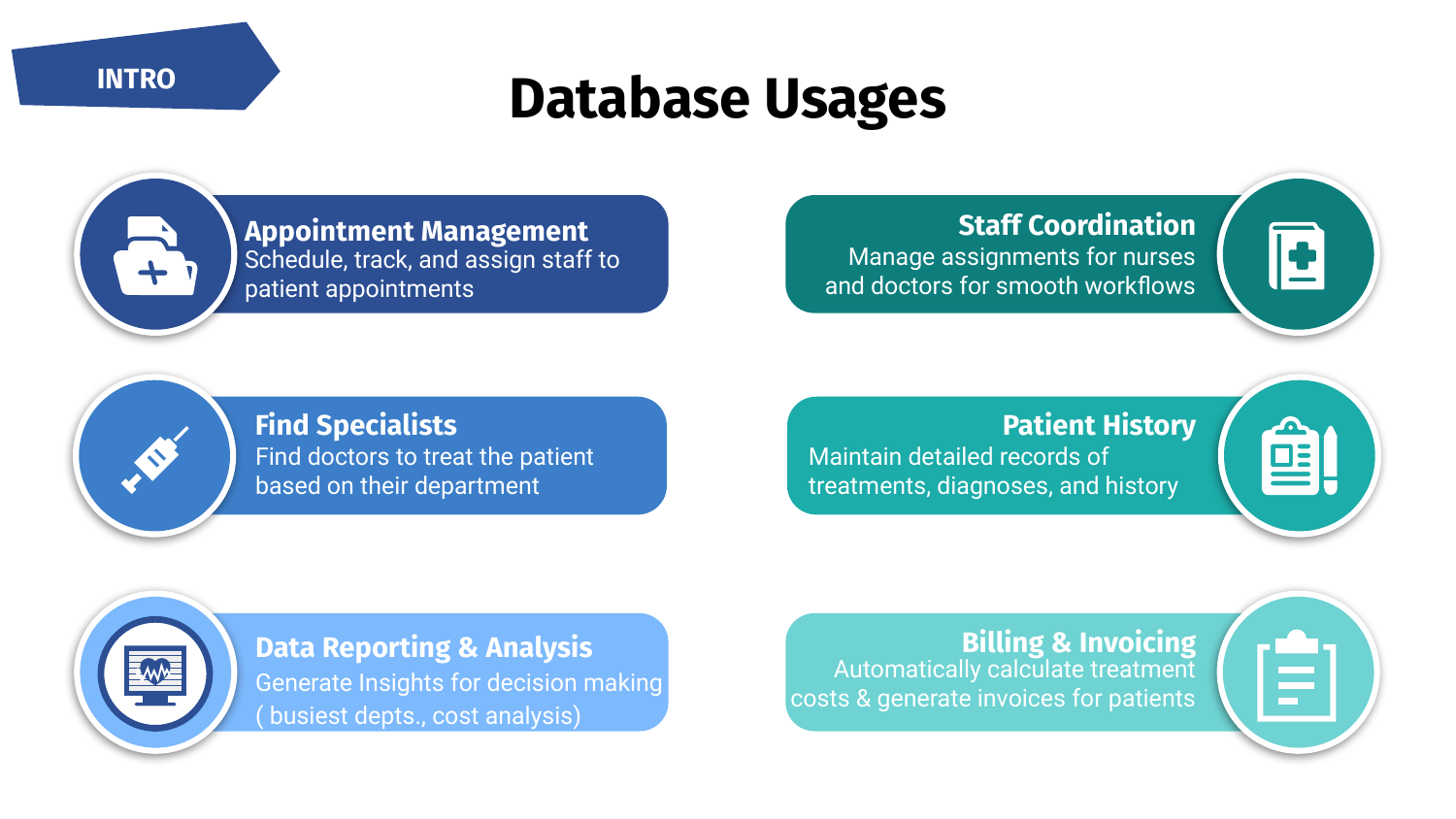

INTRO
Database Usages

Staff Coordination
Appointment Management

Manage assignments for nurses and doctors for smooth workflows
Schedule, track, and assign staff to patient appointments

Find Specialists
Patient History

Maintain detailed records of treatments, diagnoses, and history
Find doctors to treat the patient based on their department

Billing & Invoicing
Data Reporting & Analysis

Automatically calculate treatment costs & generate invoices for patients
Generate Insights for decision making ( busiest depts., cost analysis)